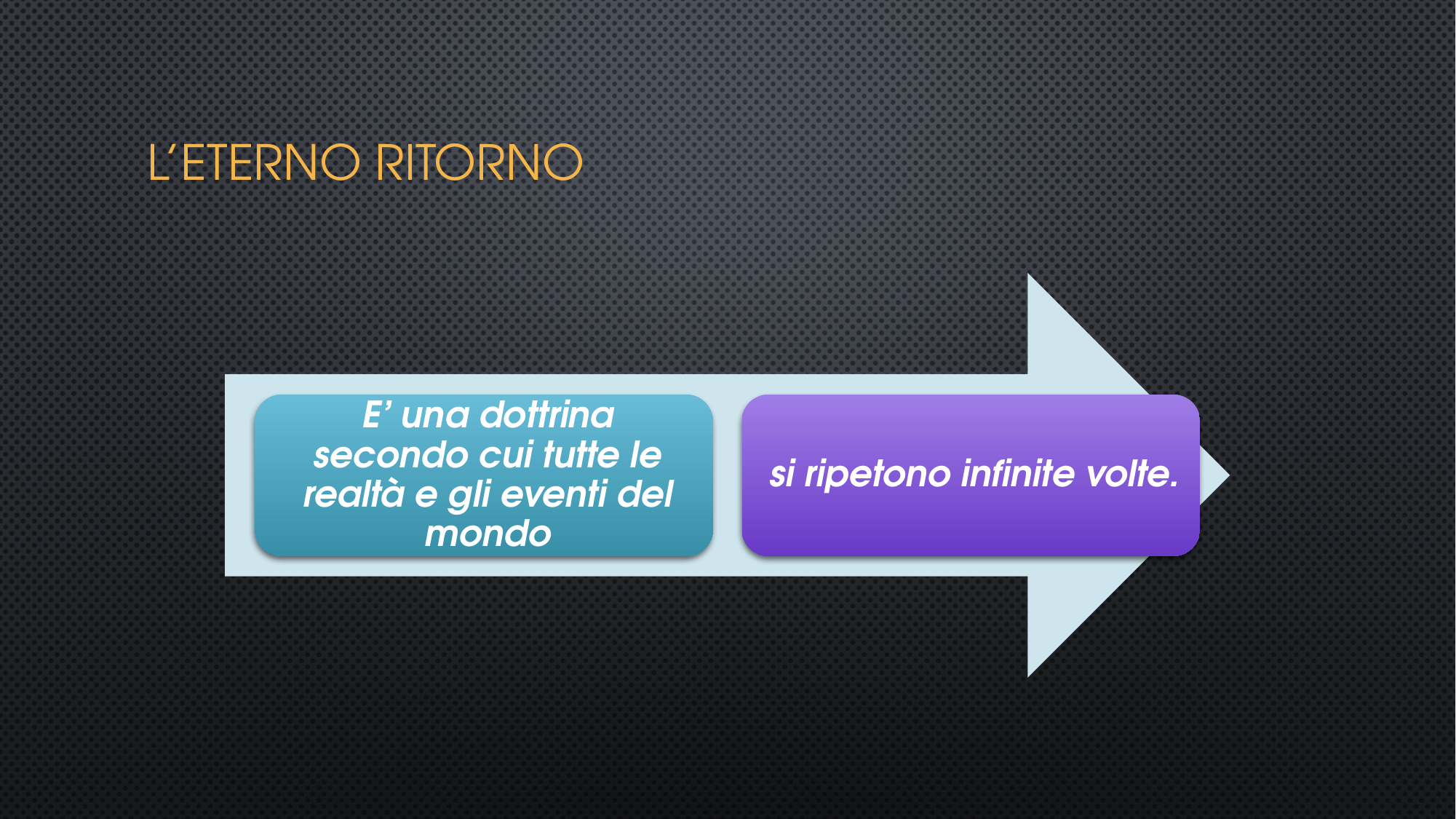

# L’eterno ritorno
E’ una dottrina secondo cui tutte le realtà e gli eventi del mondo
si ripetono infinite volte.